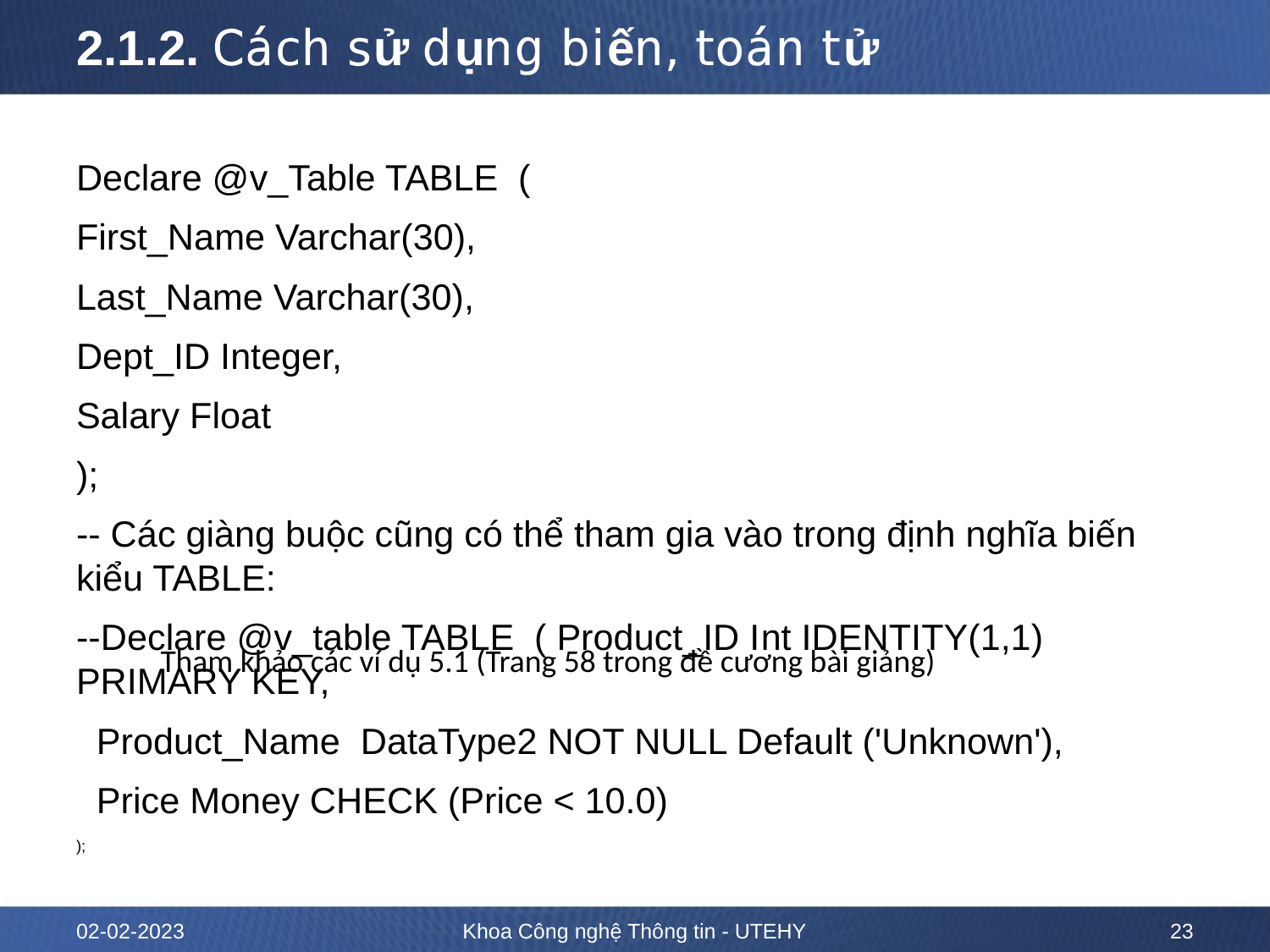

# 2.1.2. Cách sử dụng biến, toán tử
Declare @v_Table TABLE  (
First_Name Varchar(30),
Last_Name Varchar(30),
Dept_ID Integer,
Salary Float
);
-- Các giàng buộc cũng có thể tham gia vào trong định nghĩa biến kiểu TABLE:
--Declare @v_table TABLE  ( Product_ID Int IDENTITY(1,1) PRIMARY KEY,
  Product_Name  DataType2 NOT NULL Default ('Unknown'),
  Price Money CHECK (Price < 10.0)
);

Tham khảo các ví dụ 5.1 (Trang 58 trong đề cương bài giảng)
02-02-2023
Khoa Công nghệ Thông tin - UTEHY
23